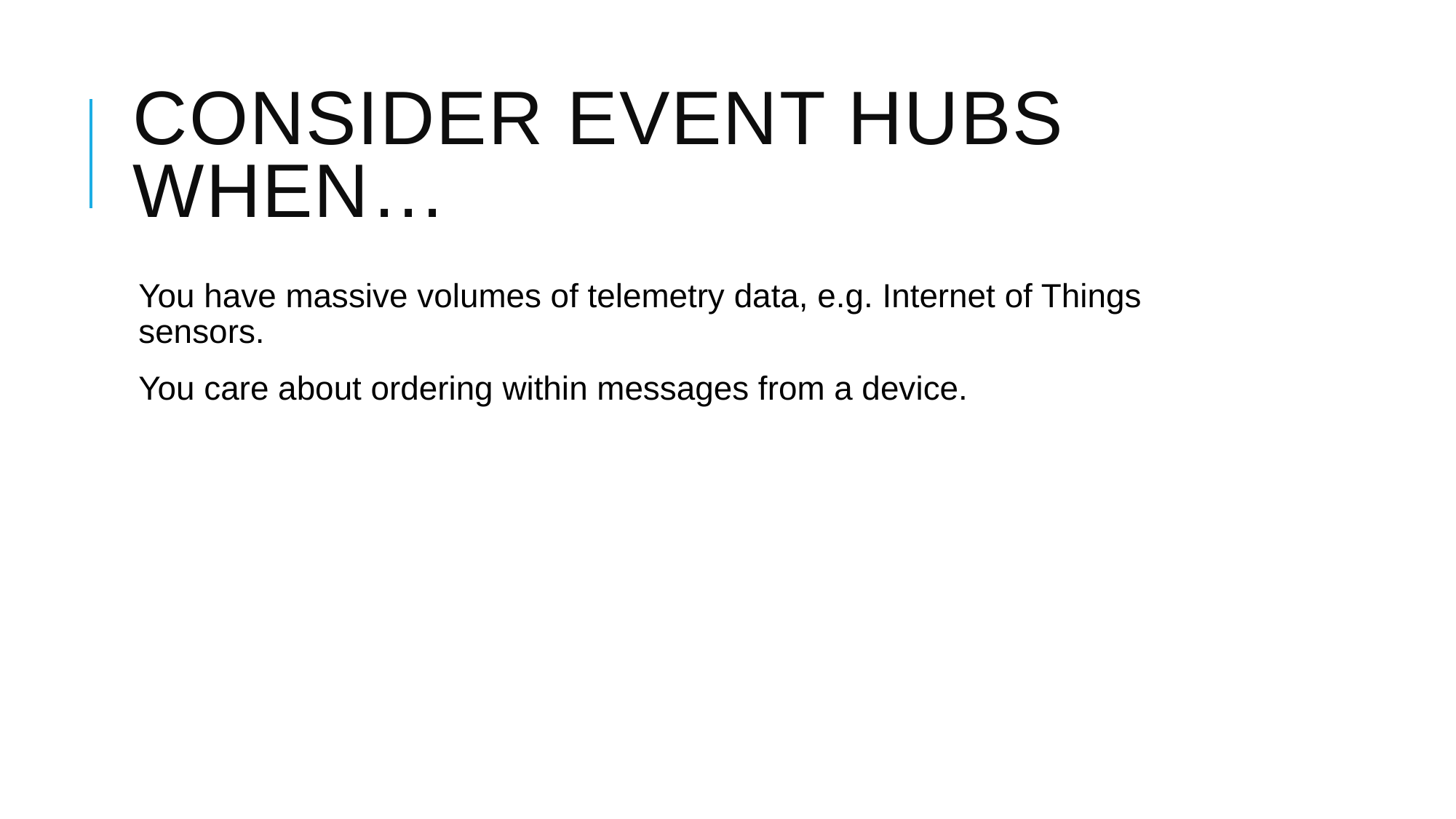

# Consider Event Hubs When…
You have massive volumes of telemetry data, e.g. Internet of Things sensors.
You care about ordering within messages from a device.